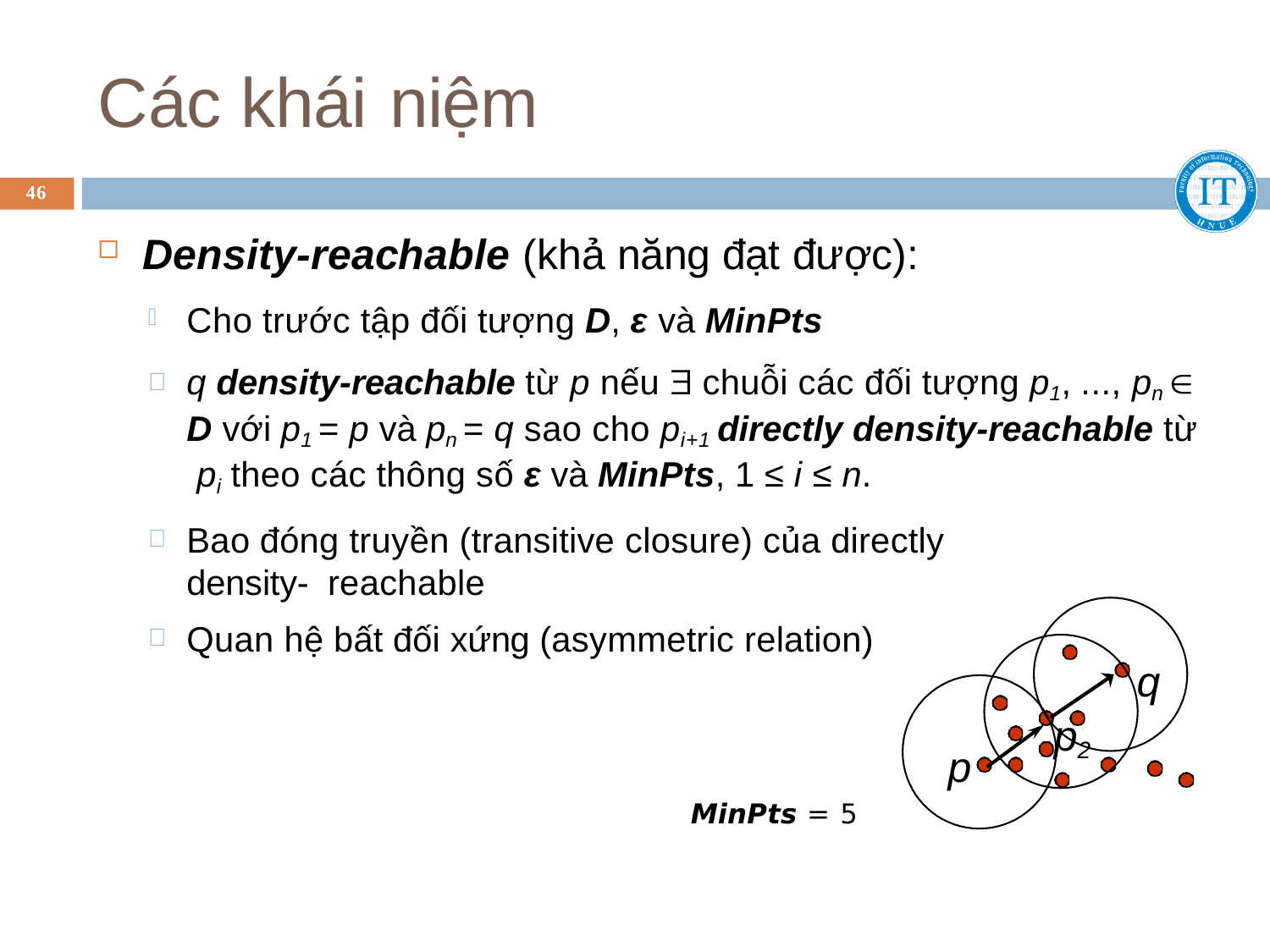

# Các khái niệm
46
Density-reachable (khả năng đạt được):
Cho trước tập đối tượng D, ε và MinPts
q density-reachable từ p nếu ∃ chuỗi các đối tượng p1, ..., pn ∈ D với p1 = p và pn = q sao cho pi+1 directly density-reachable từ  pi theo các thông số ε và MinPts, 1 ≤ i ≤ n.
Bao đóng truyền (transitive closure) của directly density-  reachable
Quan hệ bất đối xứng (asymmetric relation)
q

p2
p

MinPts = 5